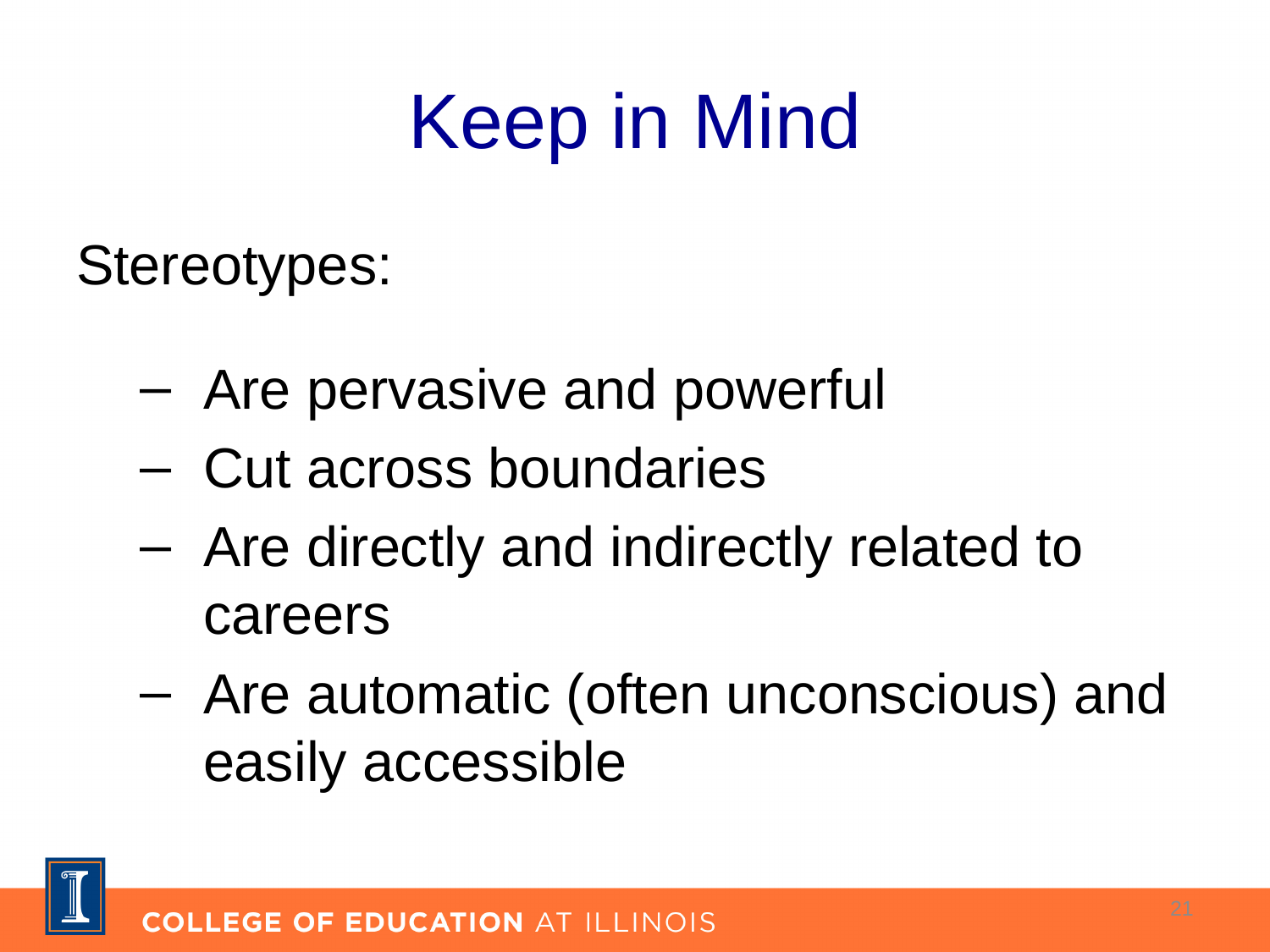

# Keep in Mind
Stereotypes:

Are pervasive and powerful
Cut across boundaries
Are directly and indirectly related to careers
Are automatic (often unconscious) and easily accessible
21